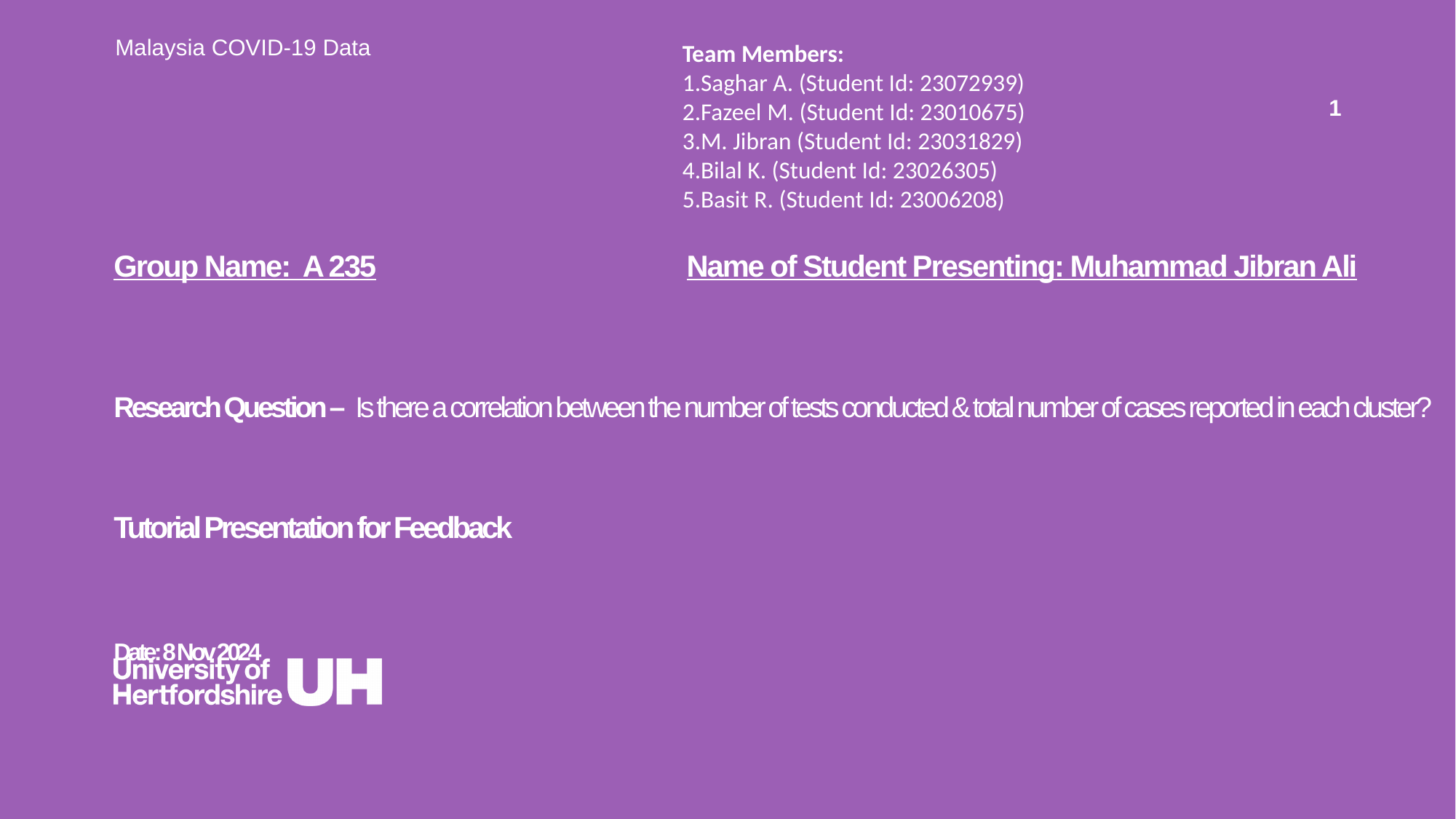

Malaysia COVID-19 Data
Team Members:
Saghar A. (Student Id: 23072939)
Fazeel M. (Student Id: 23010675)
M. Jibran (Student Id: 23031829)
Bilal K. (Student Id: 23026305)
Basit R. (Student Id: 23006208)
1
Group Name:  A 235                                             Name of Student Presenting: Muhammad Jibran Ali
# Research Question –  Is there a correlation between the number of tests conducted & total number of cases reported in each cluster? Tutorial Presentation for Feedback Date: 8 Nov 2024